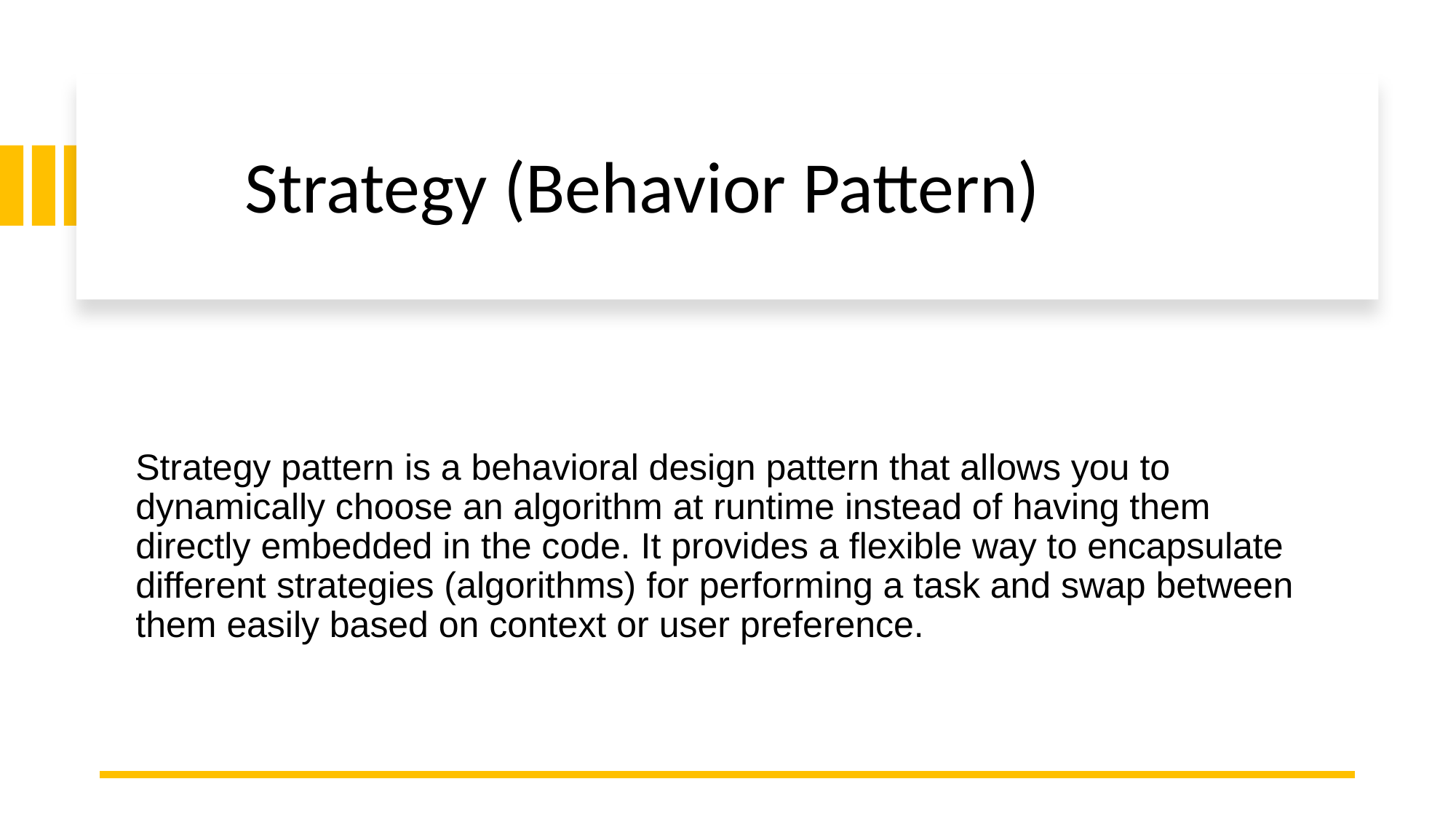

# Strategy (Behavior Pattern)

Strategy pattern is a behavioral design pattern that allows you to dynamically choose an algorithm at runtime instead of having them directly embedded in the code. It provides a flexible way to encapsulate different strategies (algorithms) for performing a task and swap between them easily based on context or user preference.